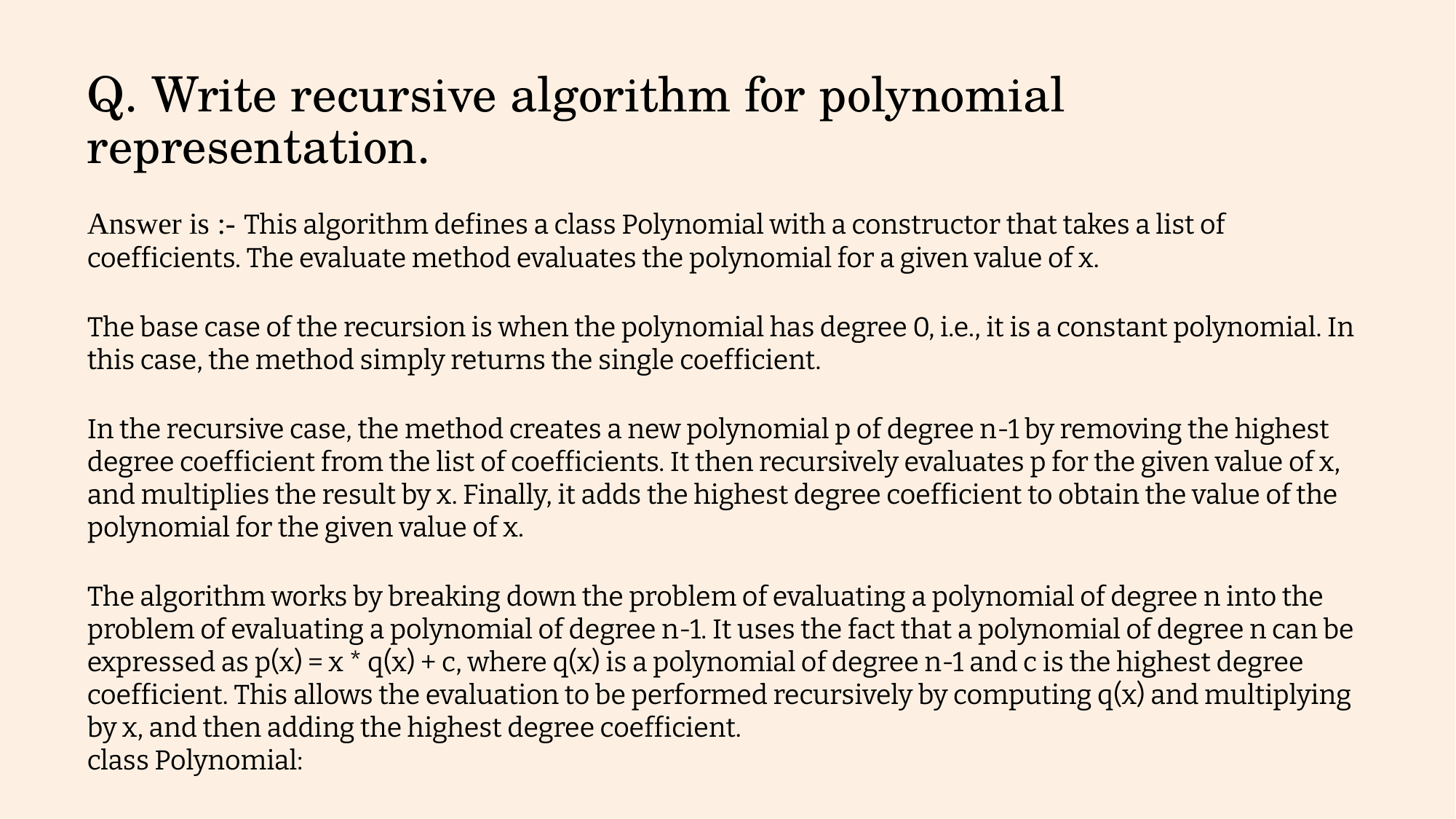

# Q. Write recursive algorithm for polynomial representation.
Answer is :- This algorithm defines a class Polynomial with a constructor that takes a list of coefficients. The evaluate method evaluates the polynomial for a given value of x.
The base case of the recursion is when the polynomial has degree 0, i.e., it is a constant polynomial. In this case, the method simply returns the single coefficient.
In the recursive case, the method creates a new polynomial p of degree n-1 by removing the highest degree coefficient from the list of coefficients. It then recursively evaluates p for the given value of x, and multiplies the result by x. Finally, it adds the highest degree coefficient to obtain the value of the polynomial for the given value of x.
The algorithm works by breaking down the problem of evaluating a polynomial of degree n into the problem of evaluating a polynomial of degree n-1. It uses the fact that a polynomial of degree n can be expressed as p(x) = x * q(x) + c, where q(x) is a polynomial of degree n-1 and c is the highest degree coefficient. This allows the evaluation to be performed recursively by computing q(x) and multiplying by x, and then adding the highest degree coefficient.
class Polynomial: